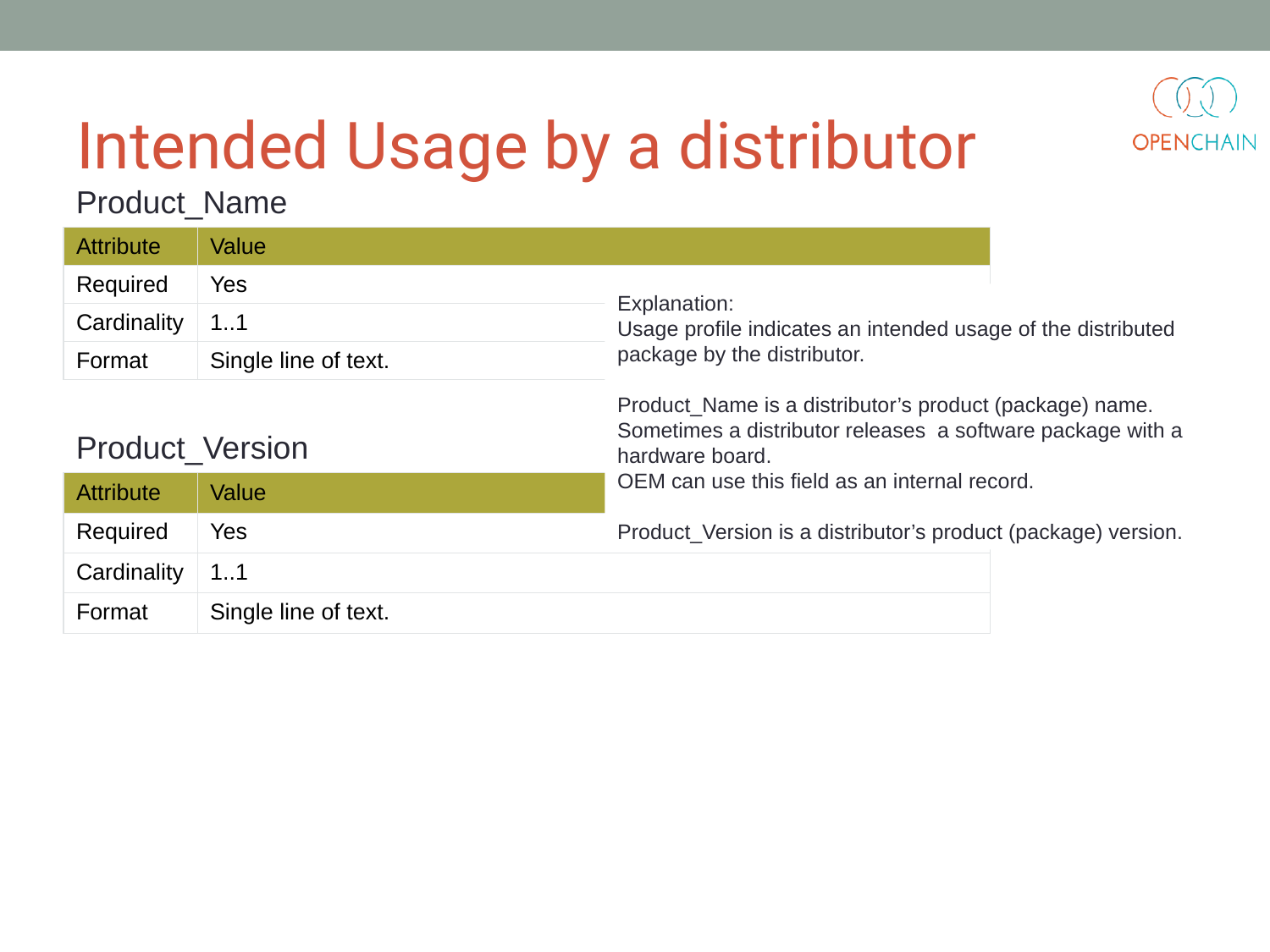

# Intended Usage by a distributor
Product_Name
| Attribute | Value |
| --- | --- |
| Required | Yes |
| Cardinality | 1..1 |
| Format | Single line of text. |
Explanation:
Usage profile indicates an intended usage of the distributed package by the distributor.

Product_Name is a distributor’s product (package) name.
Sometimes a distributor releases  a software package with a hardware board.
OEM can use this field as an internal record.

Product_Version is a distributor’s product (package) version.
Product_Version
| Attribute | Value |
| --- | --- |
| Required | Yes |
| Cardinality | 1..1 |
| Format | Single line of text. |